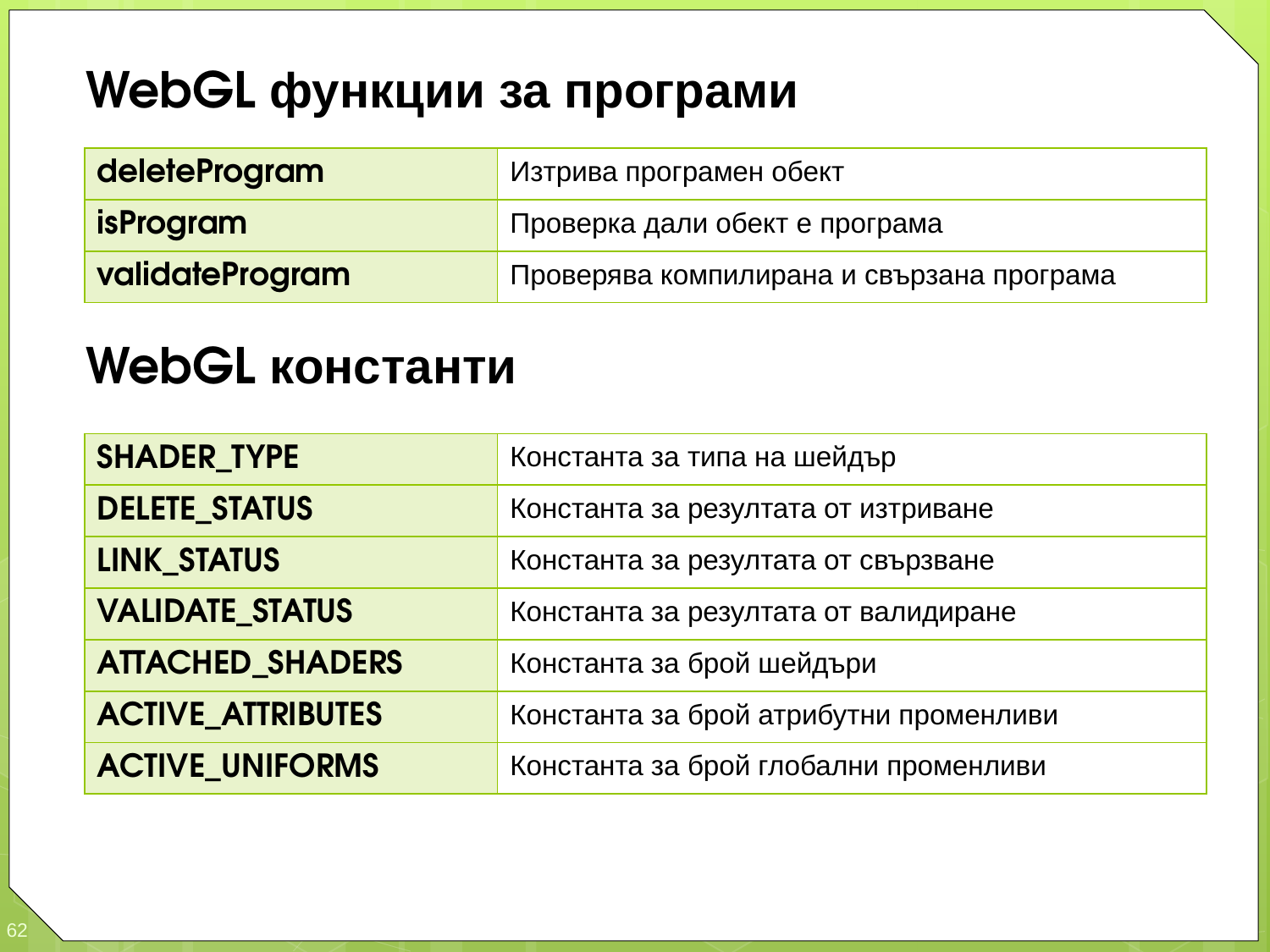

WebGL функции за програми

WebGL константи

| deleteProgram | Изтрива програмен обект |
| --- | --- |
| isProgram | Проверка дали обект е програма |
| validateProgram | Проверява компилирана и свързана програма |
| SHADER\_TYPE | Константа за типа на шейдър |
| --- | --- |
| DELETE\_STATUS | Константа за резултата от изтриване |
| LINK\_STATUS | Константа за резултата от свързване |
| VALIDATE\_STATUS | Константа за резултата от валидиране |
| ATTACHED\_SHADERS | Константа за брой шейдъри |
| ACTIVE\_ATTRIBUTES | Константа за брой атрибутни променливи |
| ACTIVE\_UNIFORMS | Константа за брой глобални променливи |